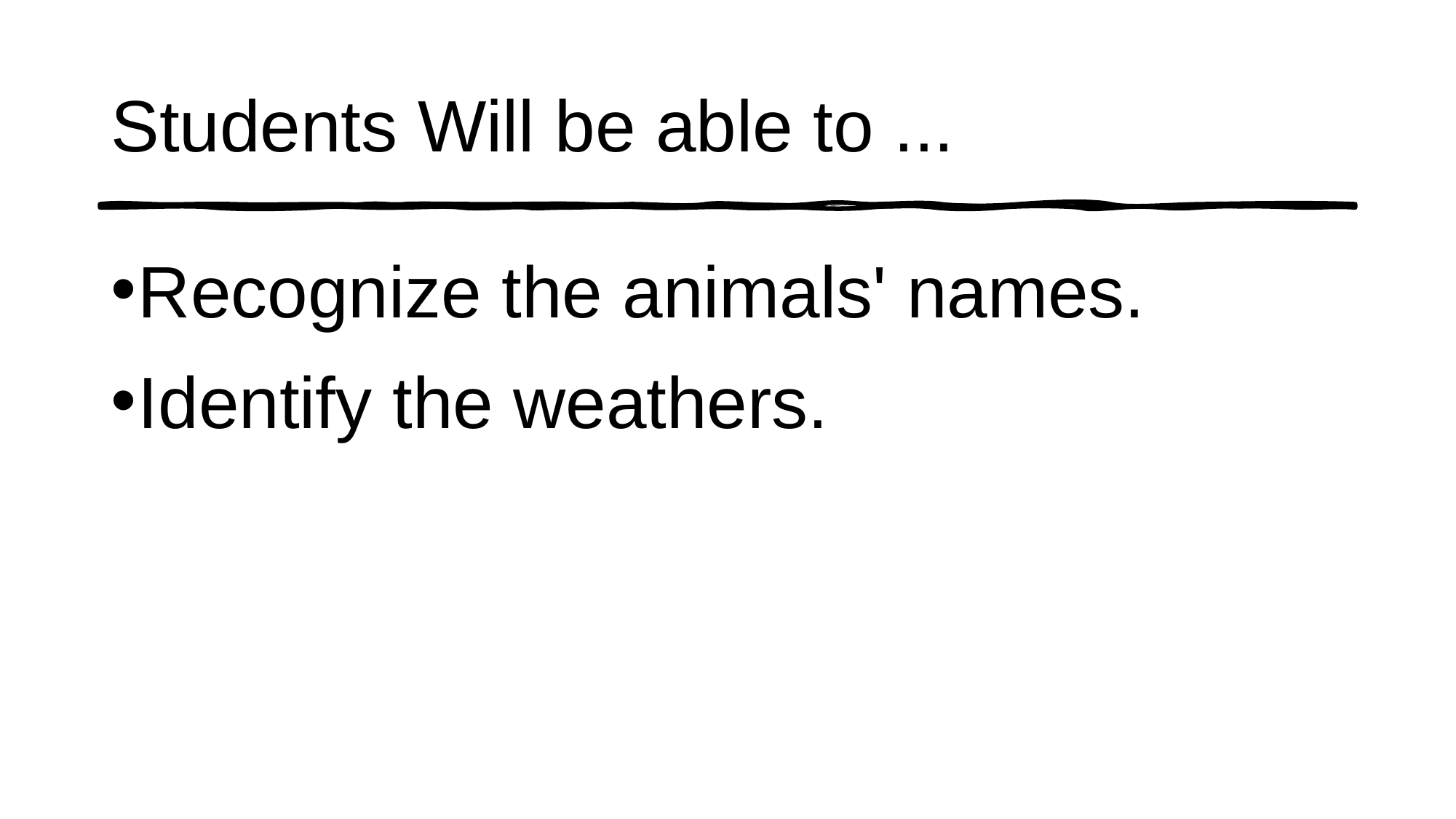

# Students Will be able to ...
Recognize the animals' names.
Identify the weathers.